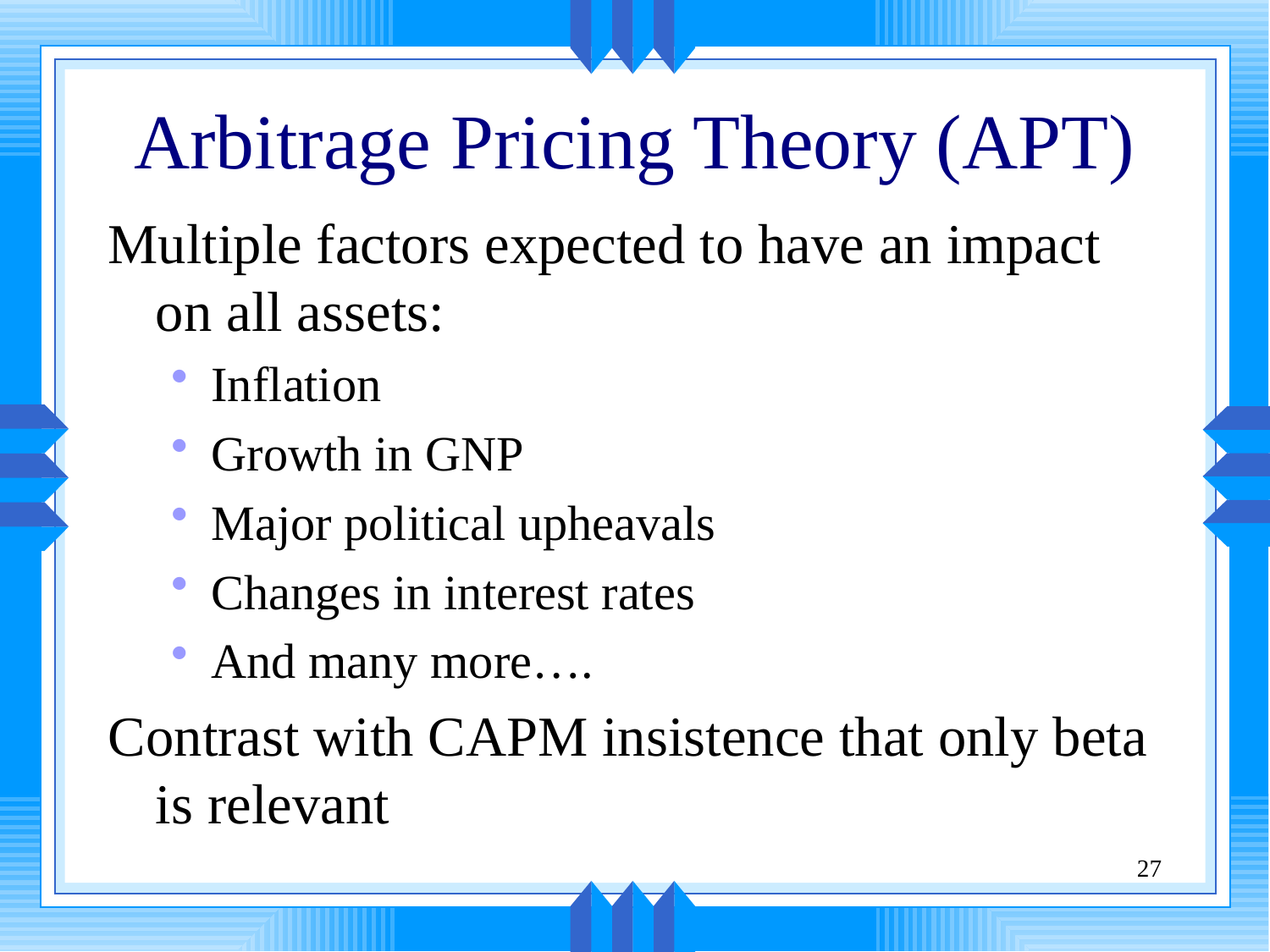

# Arbitrage Pricing Theory (APT)
Multiple factors expected to have an impact on all assets:
Inflation
Growth in GNP
Major political upheavals
Changes in interest rates
And many more….
Contrast with CAPM insistence that only beta is relevant
27